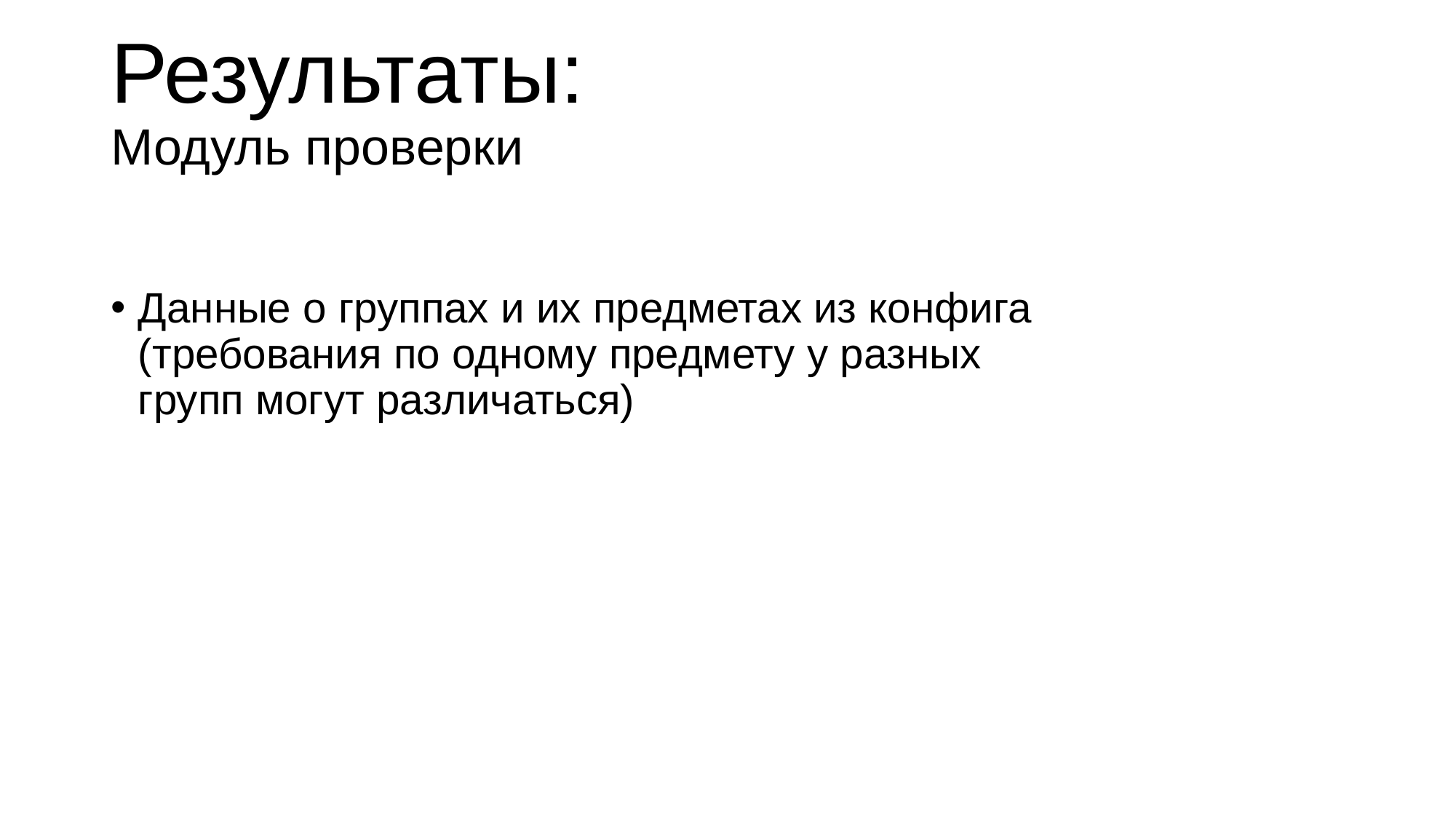

# Результаты: Модуль проверки
Данные о группах и их предметах из конфига
(требования по одному предмету у разных групп могут различаться)